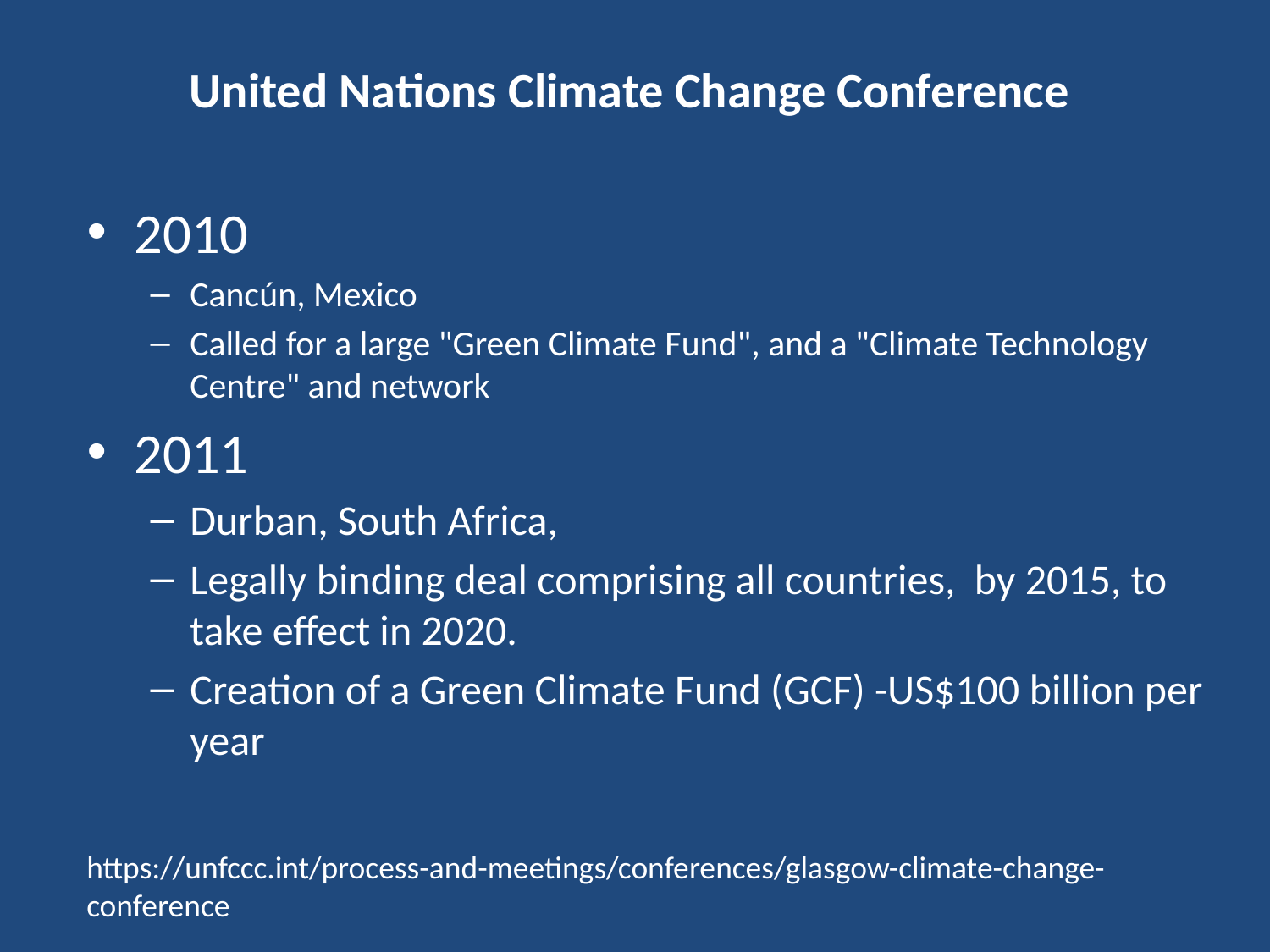

# United Nations Climate Change Conference
2010
Cancún, Mexico
Called for a large "Green Climate Fund", and a "Climate Technology Centre" and network
2011
Durban, South Africa,
Legally binding deal comprising all countries,  by 2015, to take effect in 2020.
Creation of a Green Climate Fund (GCF) -US$100 billion per year

https://unfccc.int/process-and-meetings/conferences/glasgow-climate-change-conference